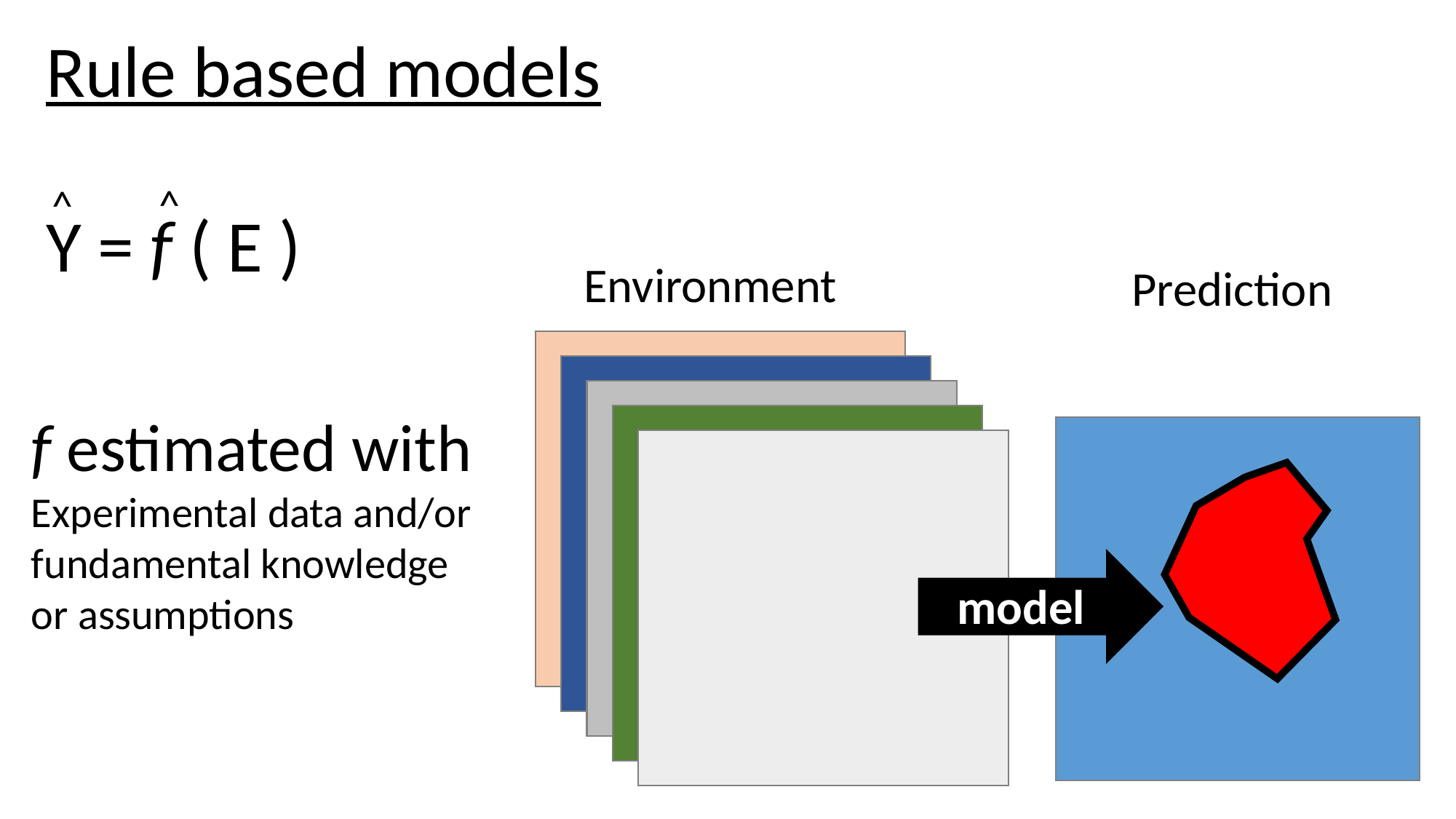

Rule based models

Y = f ( E )

^
^
Environment
Prediction

f estimated with
Experimental data and/or
fundamental knowledge
or assumptions

model